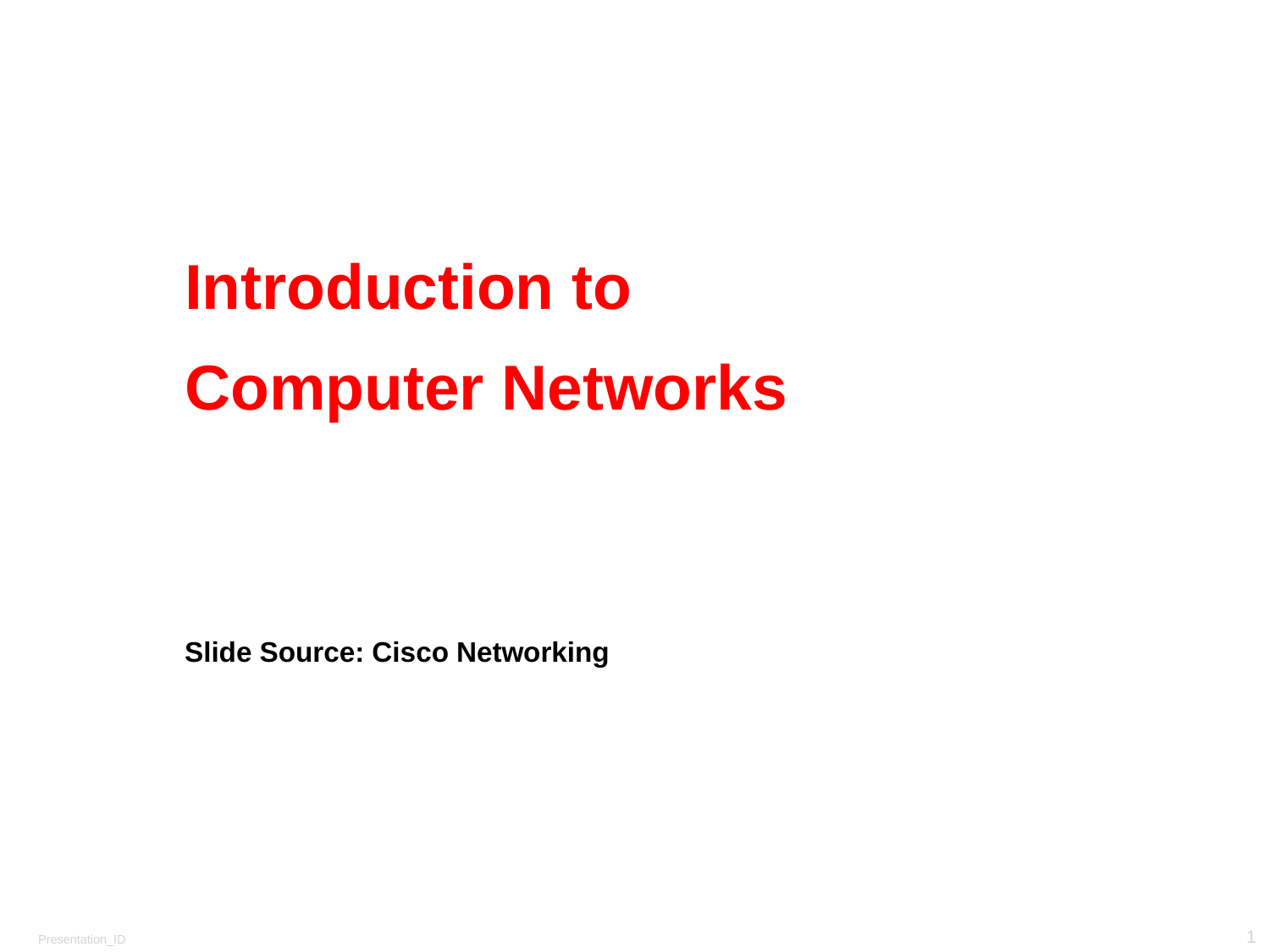

Introduction to
Computer Networks

Slide Source: Cisco Networking
# Network